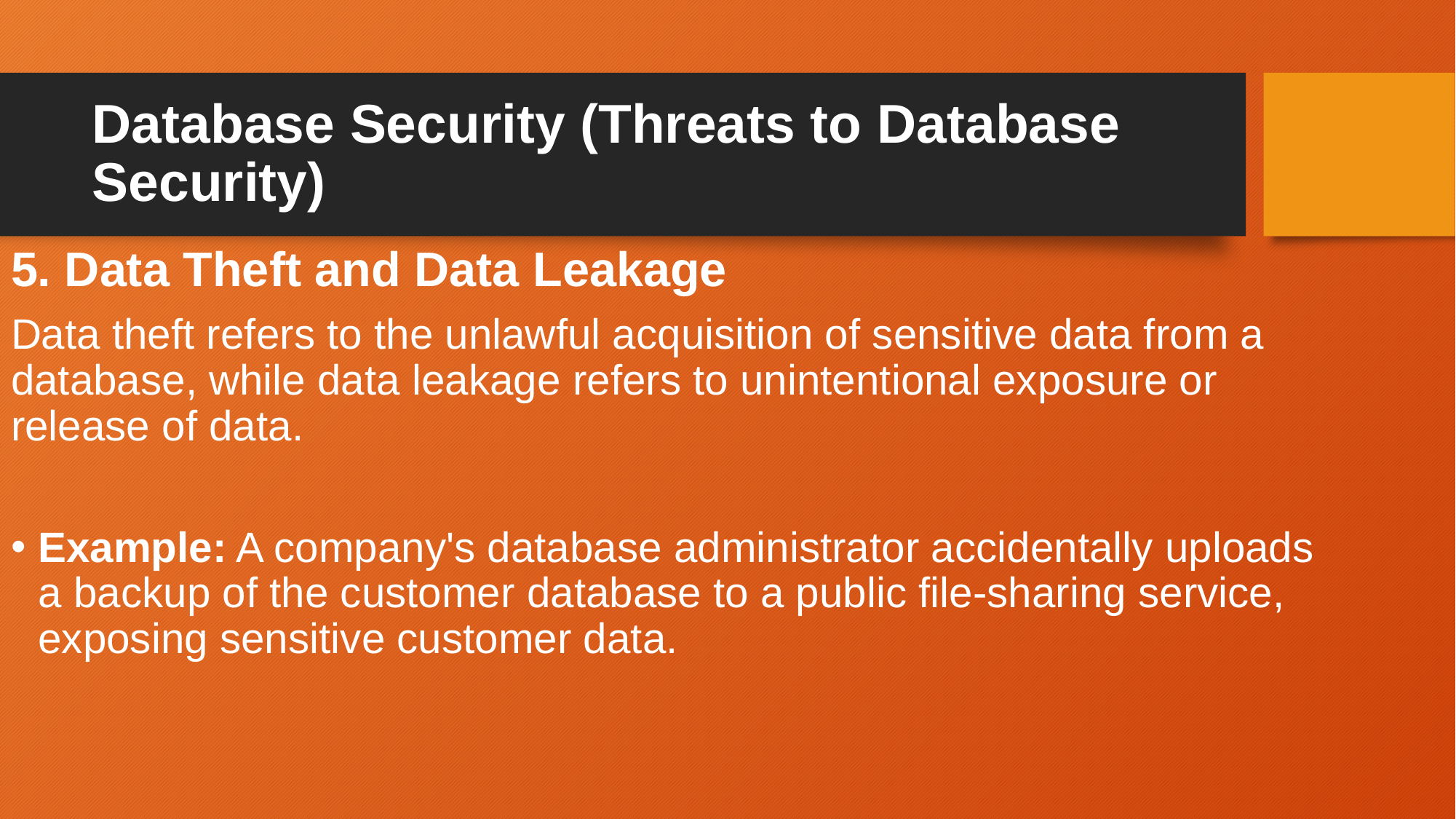

# Database Security (Threats to Database Security)
5. Data Theft and Data Leakage
Data theft refers to the unlawful acquisition of sensitive data from a database, while data leakage refers to unintentional exposure or release of data.

Example: A company's database administrator accidentally uploads a backup of the customer database to a public file-sharing service, exposing sensitive customer data.